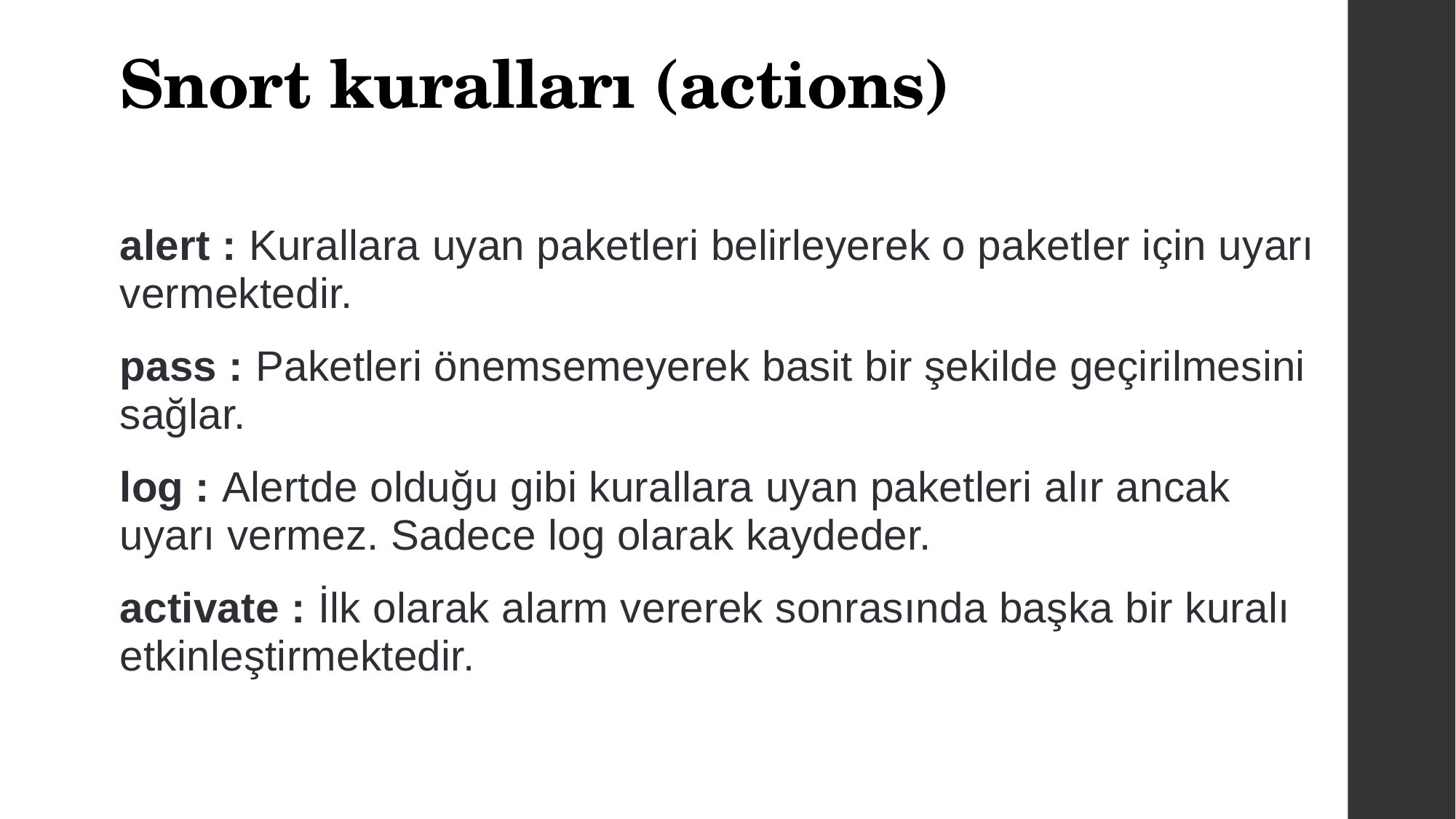

# Snort kuralları (actions)
alert : Kurallara uyan paketleri belirleyerek o paketler için uyarı vermektedir.
pass : Paketleri önemsemeyerek basit bir şekilde geçirilmesini sağlar.
log : Alertde olduğu gibi kurallara uyan paketleri alır ancak uyarı vermez. Sadece log olarak kaydeder.
activate : İlk olarak alarm vererek sonrasında başka bir kuralı etkinleştirmektedir.